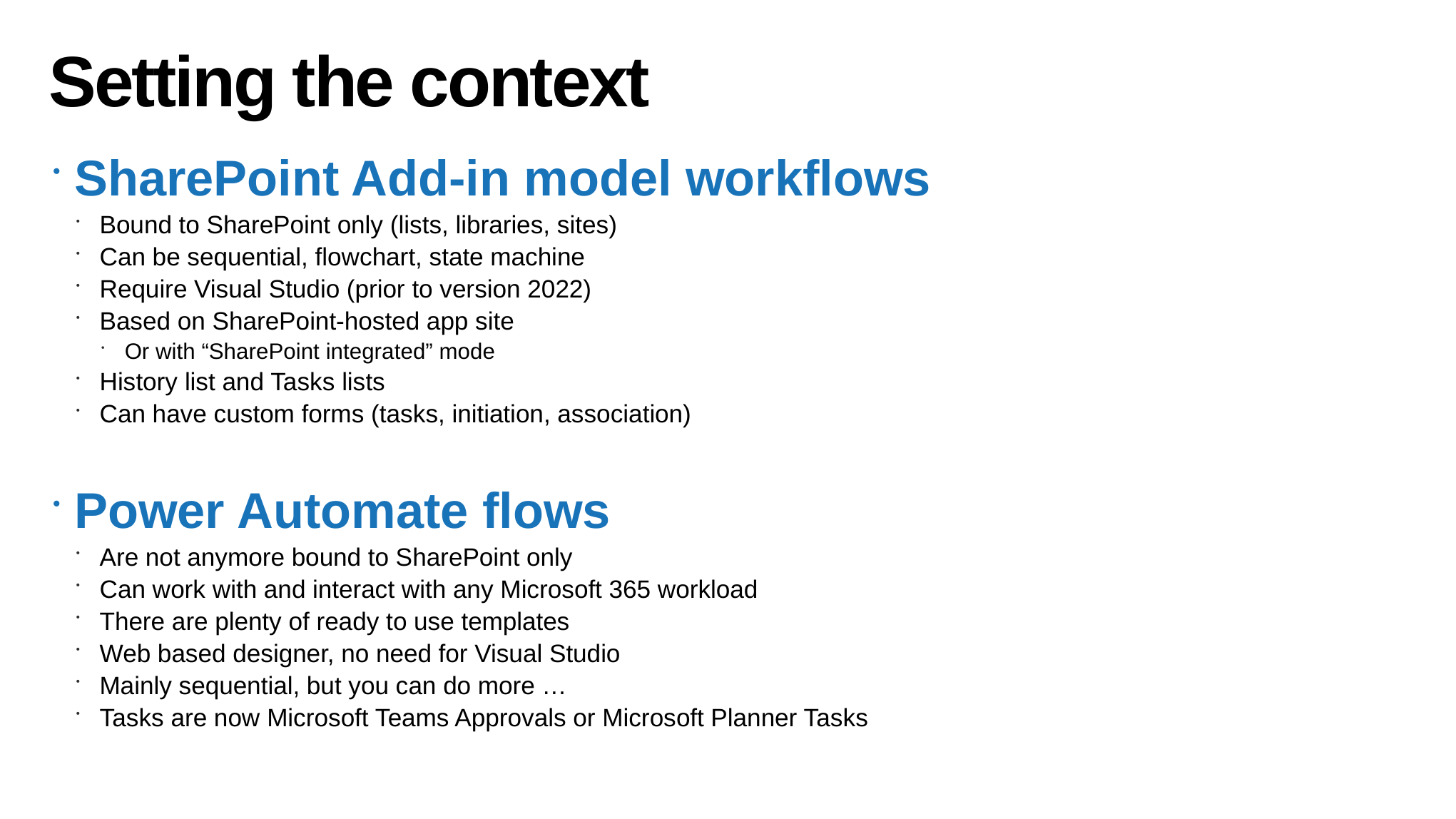

# Setting the context
SharePoint Add-in model workflows
Bound to SharePoint only (lists, libraries, sites)
Can be sequential, flowchart, state machine
Require Visual Studio (prior to version 2022)
Based on SharePoint-hosted app site
Or with “SharePoint integrated” mode
History list and Tasks lists
Can have custom forms (tasks, initiation, association)

Power Automate flows
Are not anymore bound to SharePoint only
Can work with and interact with any Microsoft 365 workload
There are plenty of ready to use templates
Web based designer, no need for Visual Studio
Mainly sequential, but you can do more …
Tasks are now Microsoft Teams Approvals or Microsoft Planner Tasks